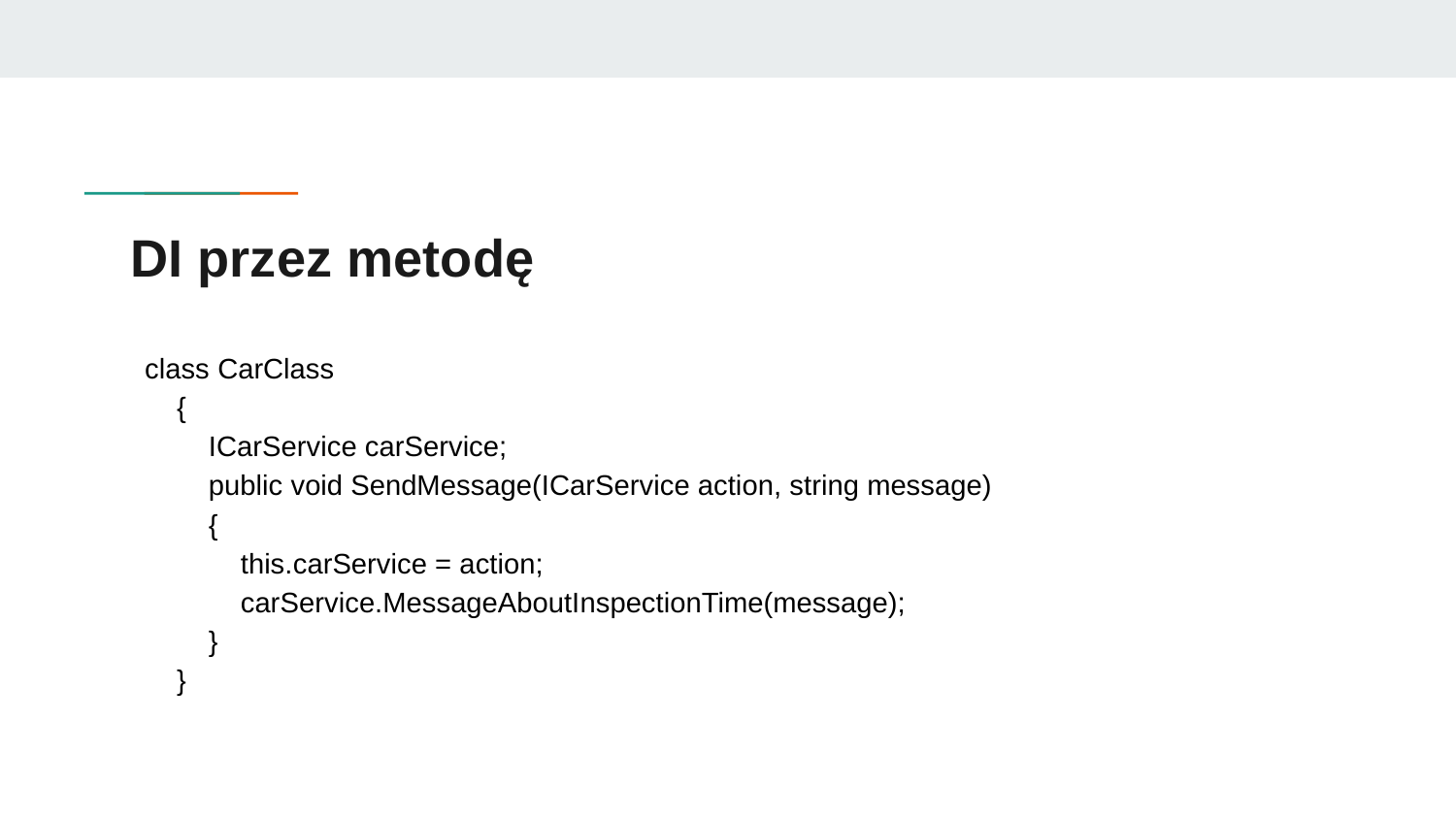

# DI przez metodę
class CarClass
    {
        ICarService carService;
        public void SendMessage(ICarService action, string message)
        {
            this.carService = action;
            carService.MessageAboutInspectionTime(message);
        }
    }